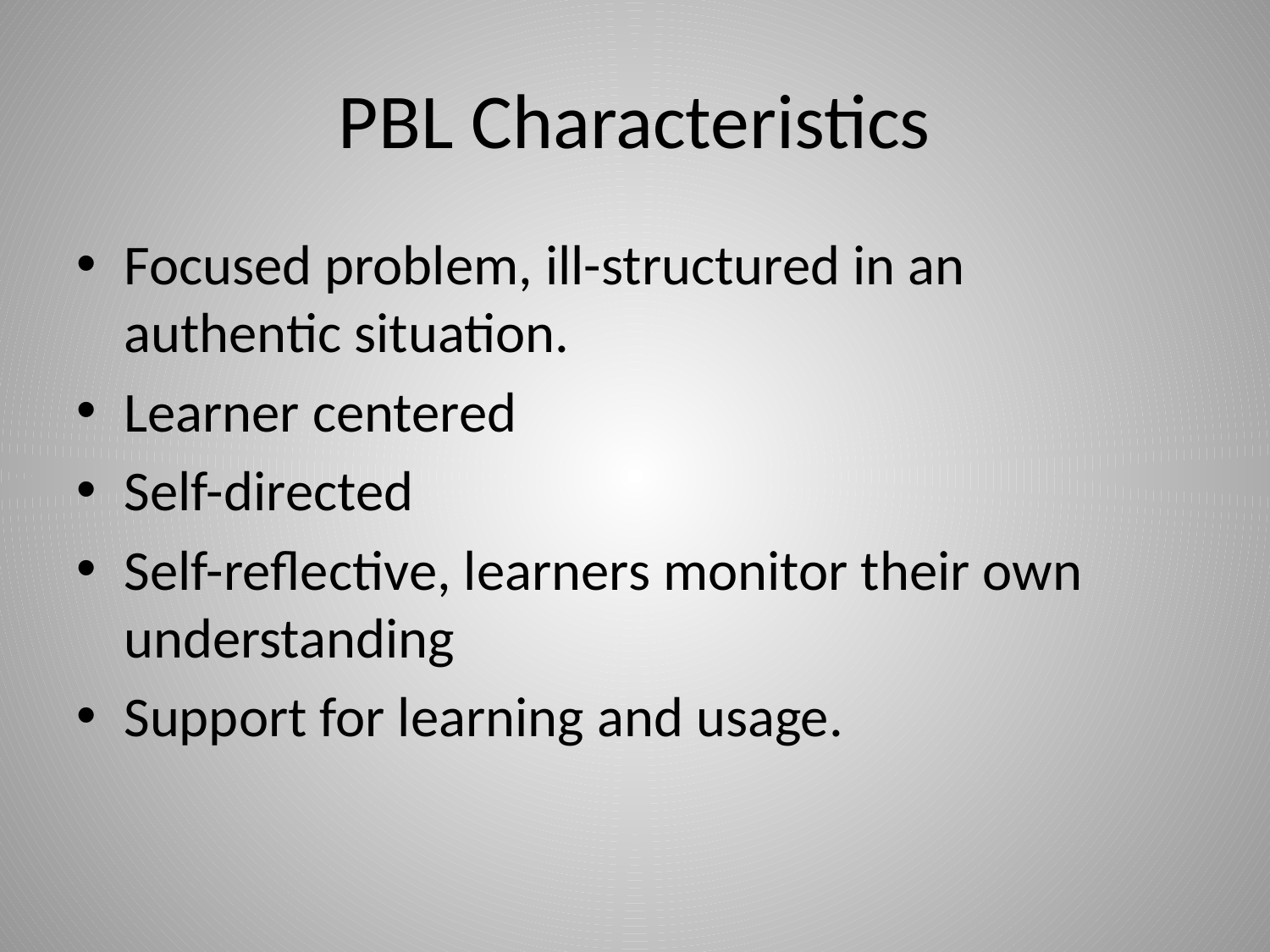

# PBL Characteristics
Focused problem, ill-structured in an authentic situation.
Learner centered
Self-directed
Self-reflective, learners monitor their own understanding
Support for learning and usage.